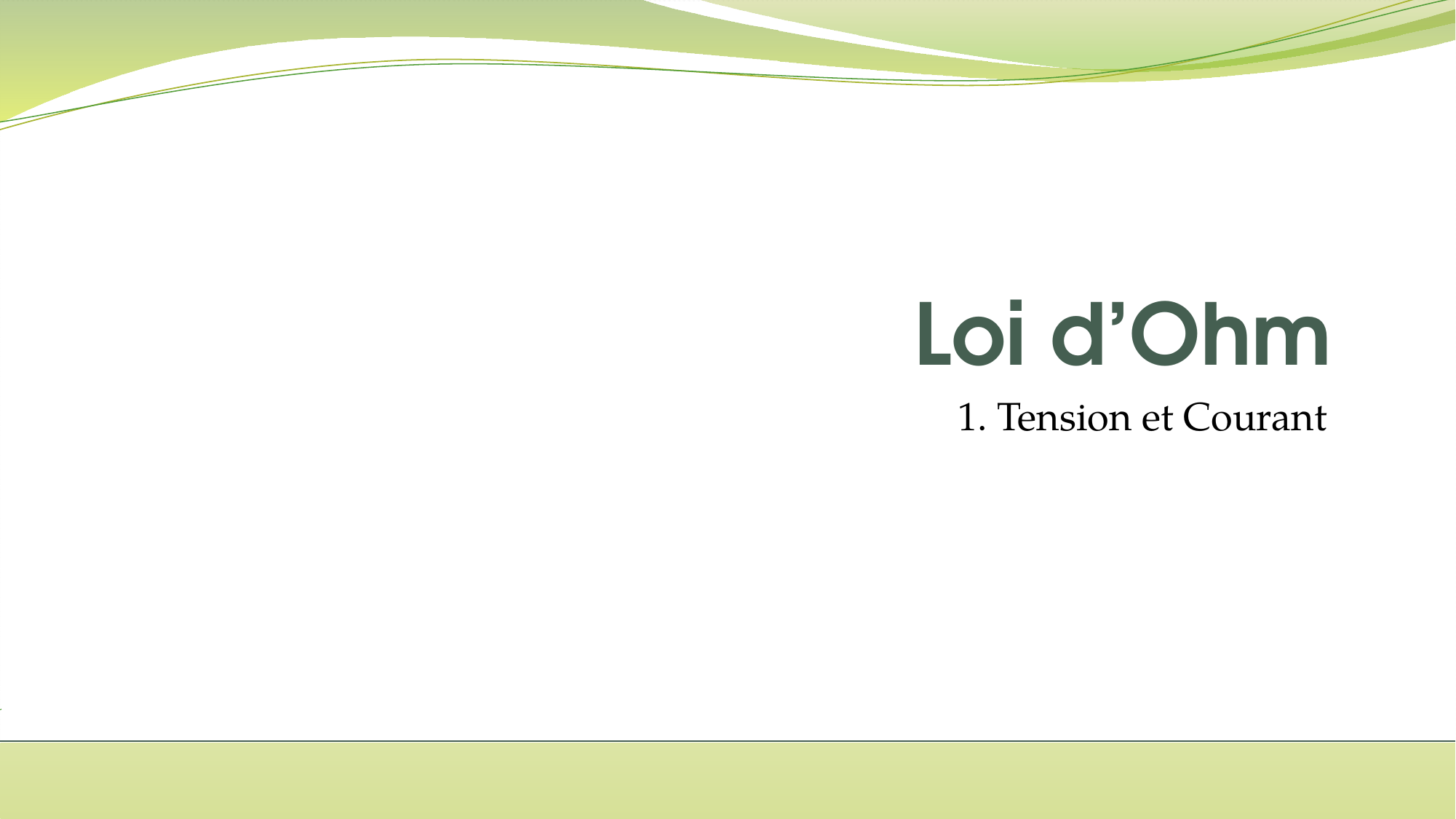

# Loi d’Ohm
1. Tension et Courant